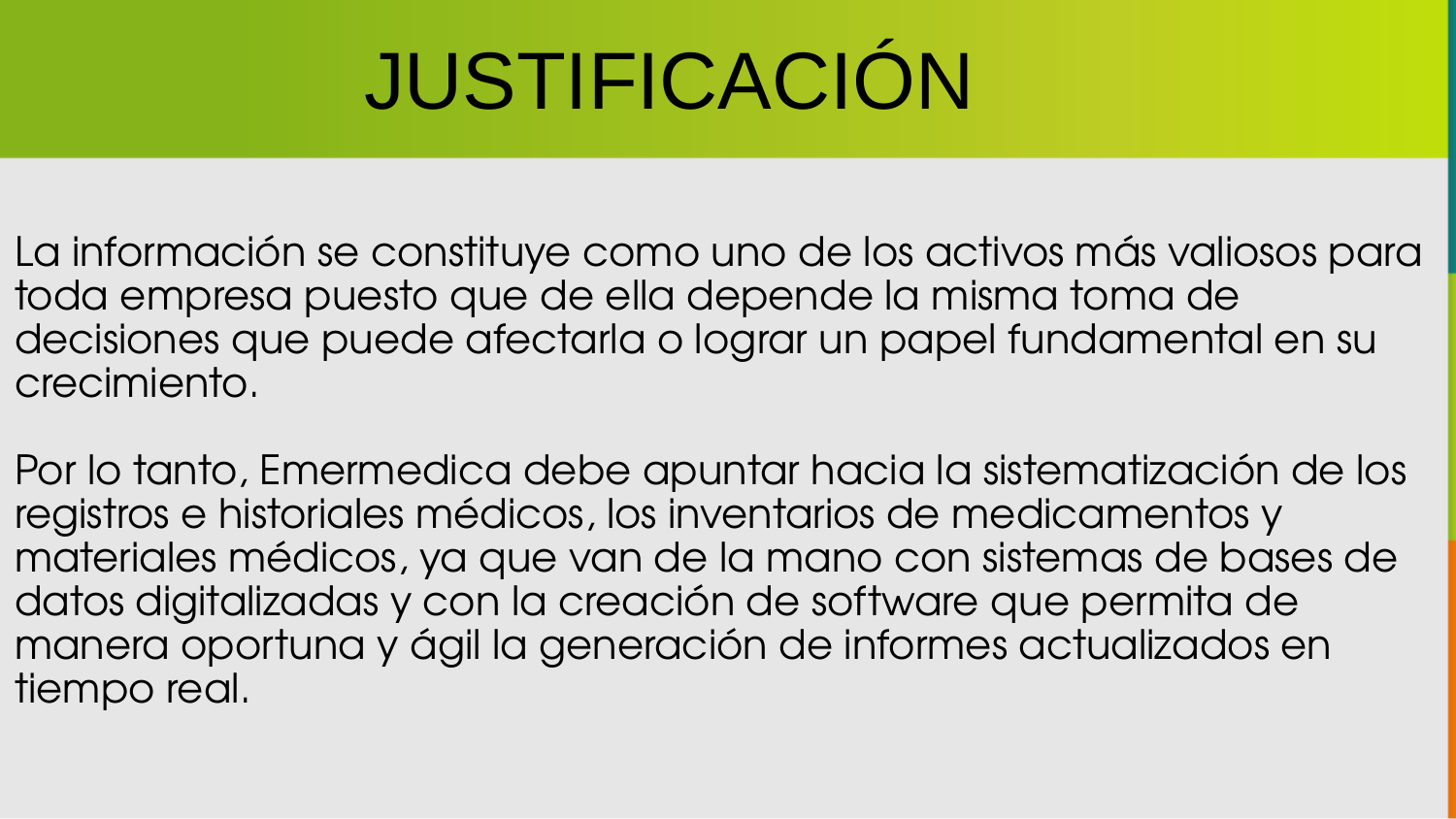

JUSTIFICACIÓN
La información se constituye como uno de los activos más valiosos para toda empresa puesto que de ella depende la misma toma de decisiones que puede afectarla o lograr un papel fundamental en su crecimiento.

Por lo tanto, Emermedica debe apuntar hacia la sistematización de los registros e historiales médicos, los inventarios de medicamentos y materiales médicos, ya que van de la mano con sistemas de bases de datos digitalizadas y con la creación de software que permita de manera oportuna y ágil la generación de informes actualizados en tiempo real.